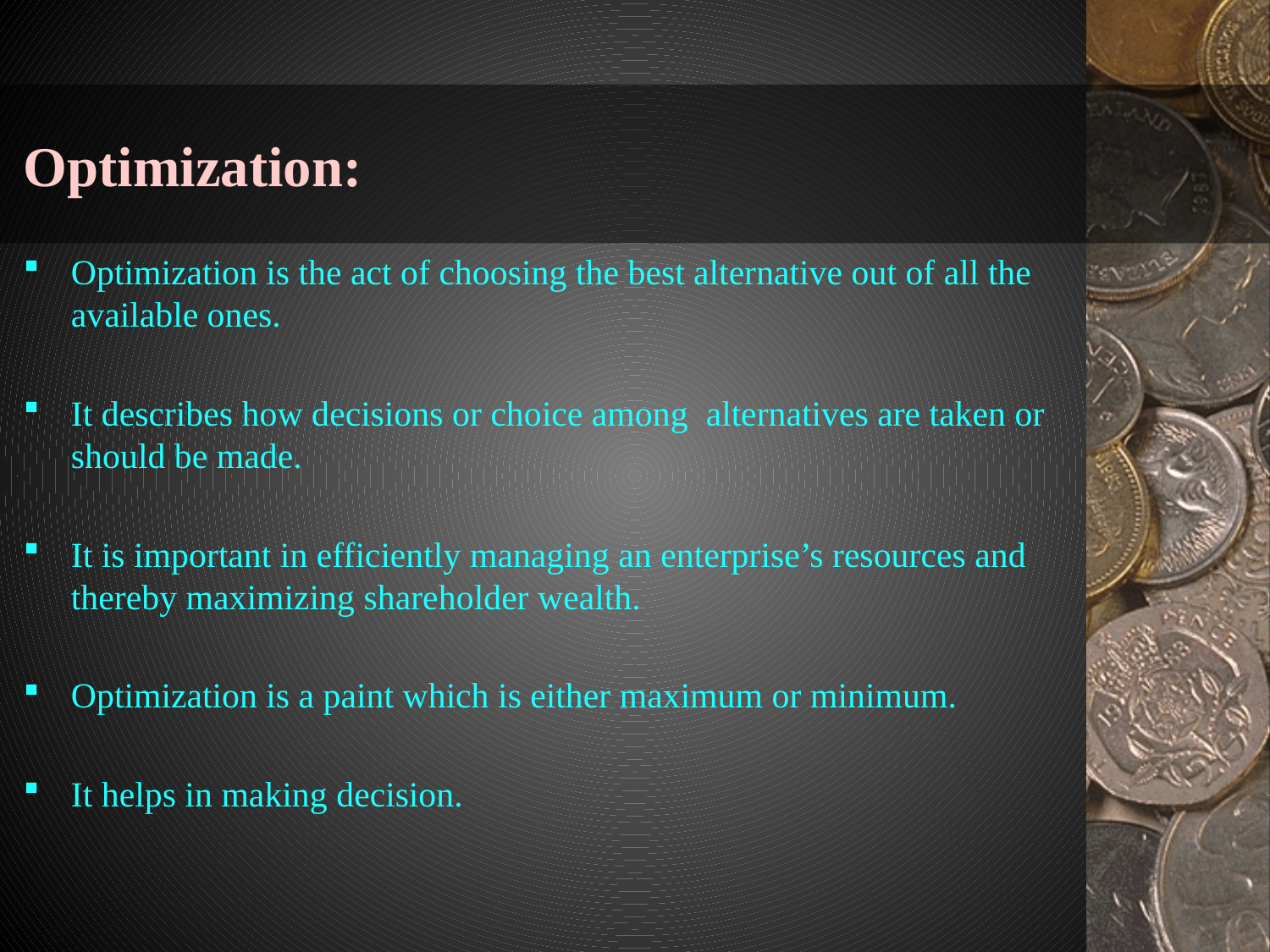

# Optimization:
Optimization is the act of choosing the best alternative out of all the available ones.

It describes how decisions or choice among  alternatives are taken or should be made.

It is important in efficiently managing an enterprise’s resources and thereby maximizing shareholder wealth.

Optimization is a paint which is either maximum or minimum.

It helps in making decision.